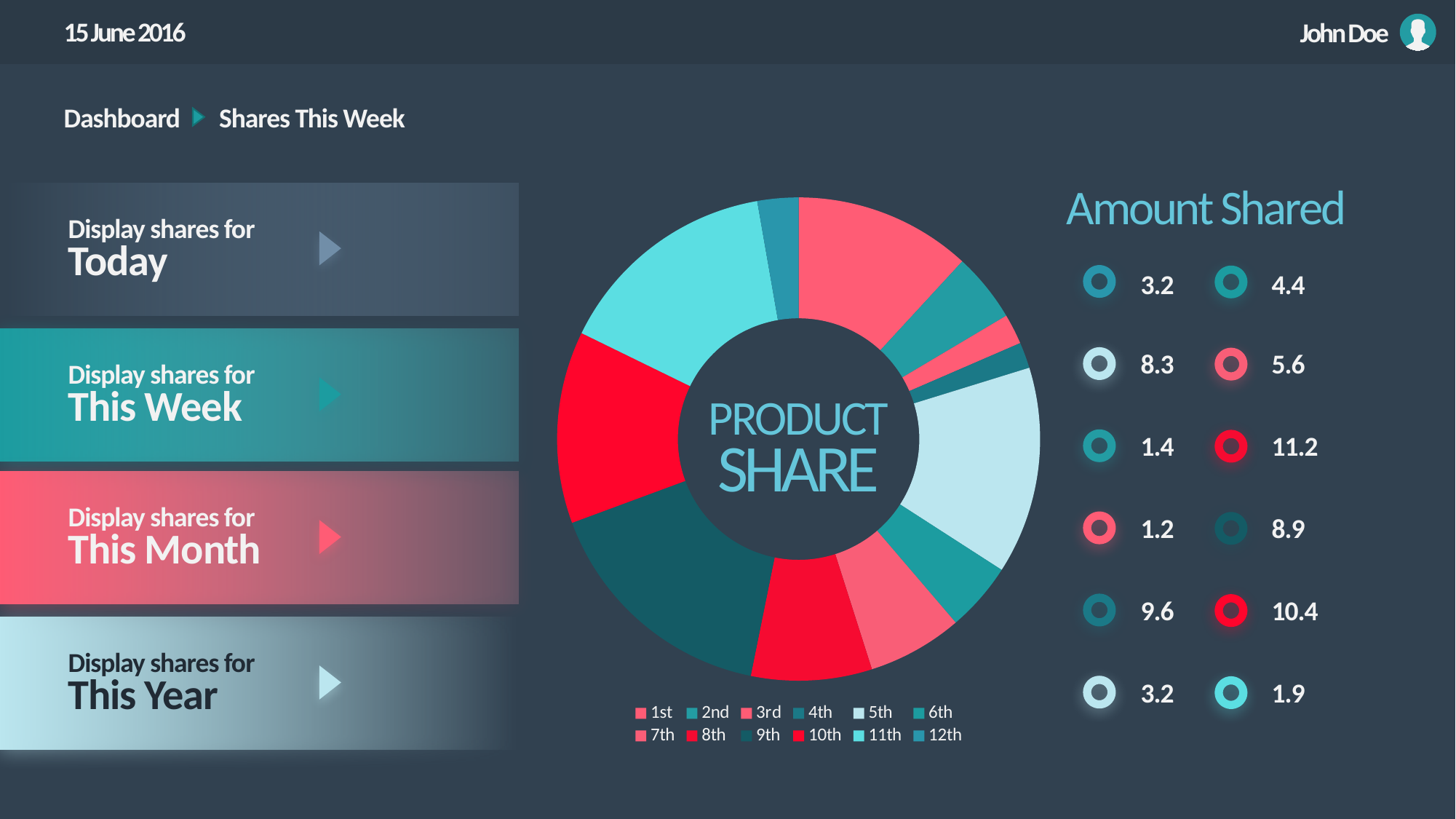

15 June 2016
John Doe

Dashboard
Shares This Week

Amount Shared

Display shares for
Today

Display shares for
This Week

Display shares for
This Month

Display shares for
This Year

### Chart

| Category | Sales |
|---|---|
| 1st | 8.2 |
| 2nd | 3.2 |
| 3rd | 1.4 |
| 4th | 1.2 |
| 5th | 9.6 |
| 6th | 3.2 |
| 7th | 4.4 |
| 8th | 5.6 |
| 9th | 11.2 |
| 10th | 8.9 |
| 11th | 10.4 |
| 12th | 1.9 |
3.2
4.4

8.3
5.6

1.4
11.2

1.2
8.9

9.6
10.4

3.2
1.9

PRODUCT
SHARE